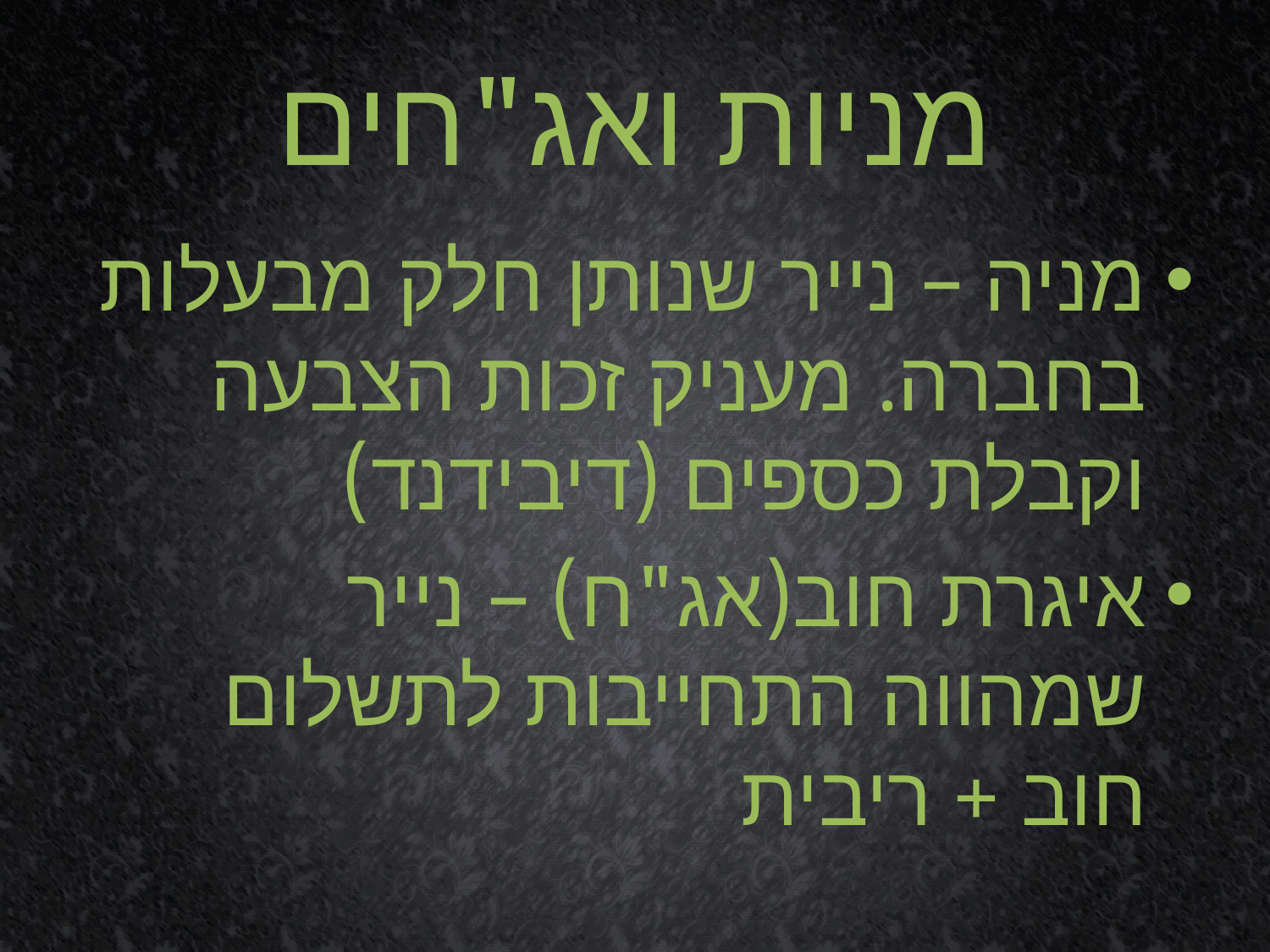

# מניות ואג"חים
מניה – נייר שנותן חלק מבעלות בחברה. מעניק זכות הצבעה וקבלת כספים (דיבידנד)
איגרת חוב(אג"ח) – נייר שמהווה התחייבות לתשלום חוב + ריבית